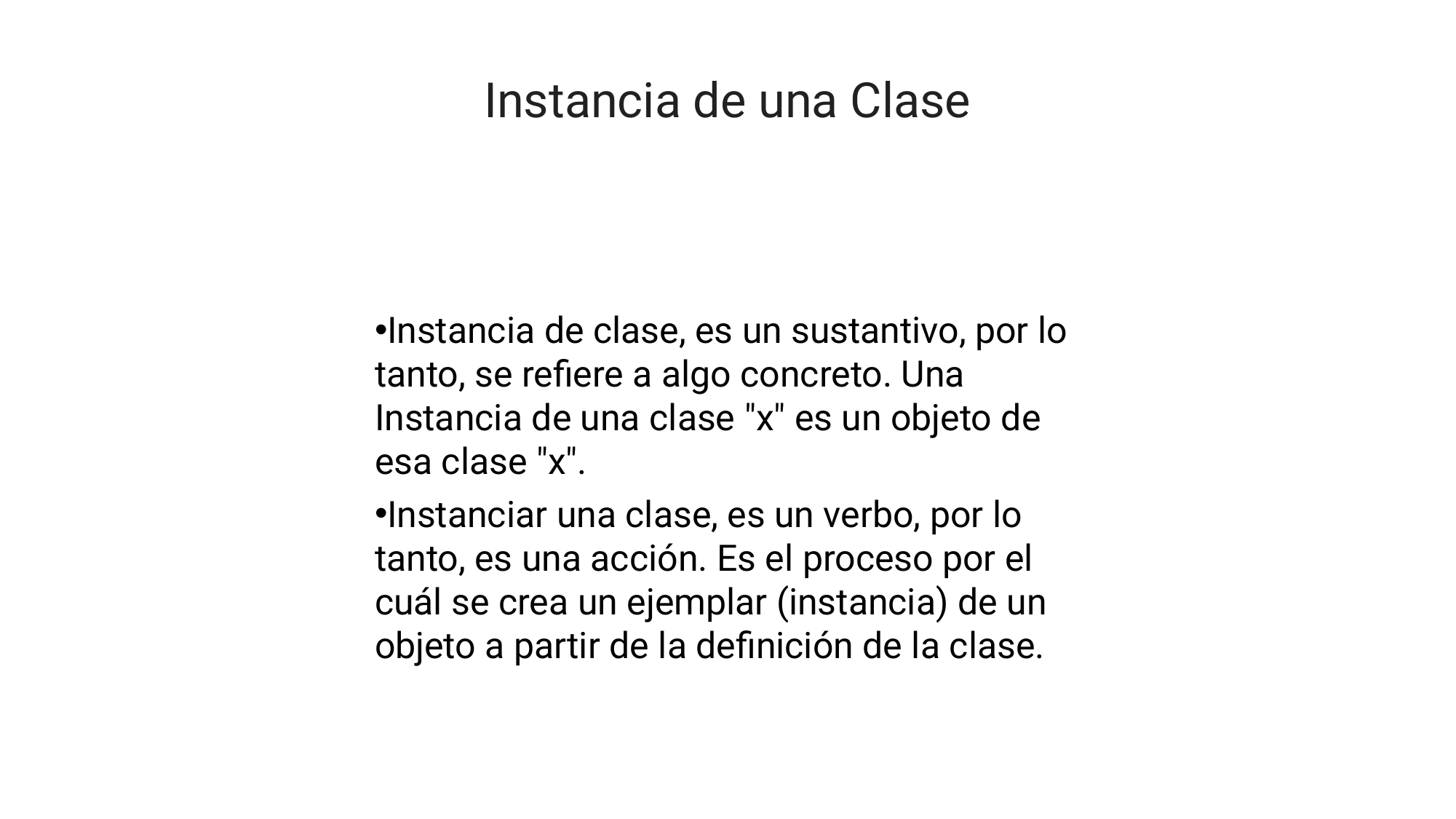

Instancia de una Clase
Instancia de clase, es un sustantivo, por lo tanto, se refiere a algo concreto. Una Instancia de una clase "x" es un objeto de esa clase "x".
Instanciar una clase, es un verbo, por lo tanto, es una acción. Es el proceso por el cuál se crea un ejemplar (instancia) de un objeto a partir de la definición de la clase.